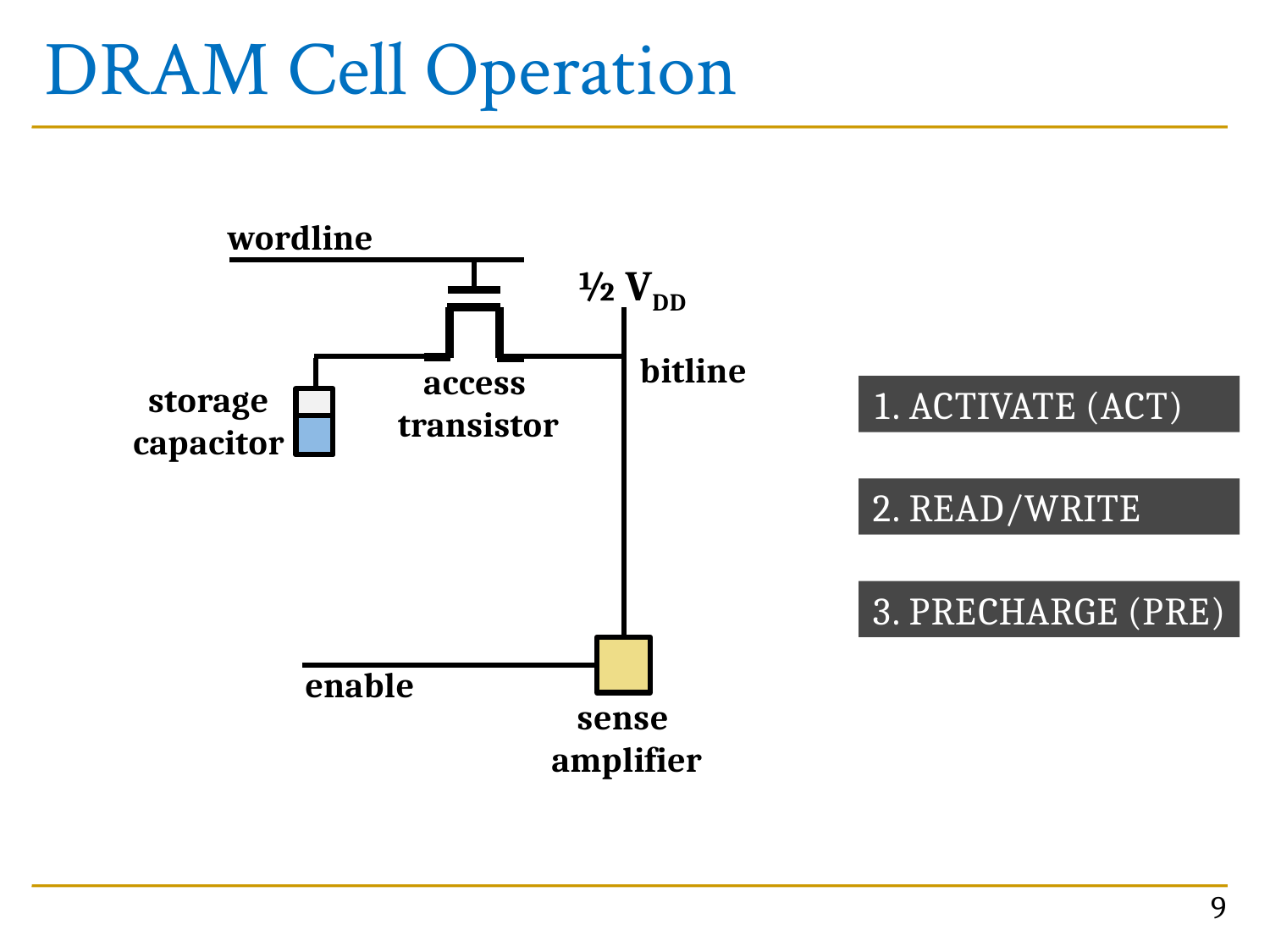

# DRAM Cell Operation
wordline
½ VDD
bitline
access
transistor
storage
capacitor
1. ACTIVATE (ACT)

2. READ/WRITE
3. PRECHARGE (PRE)

enable
sense
amplifier
9